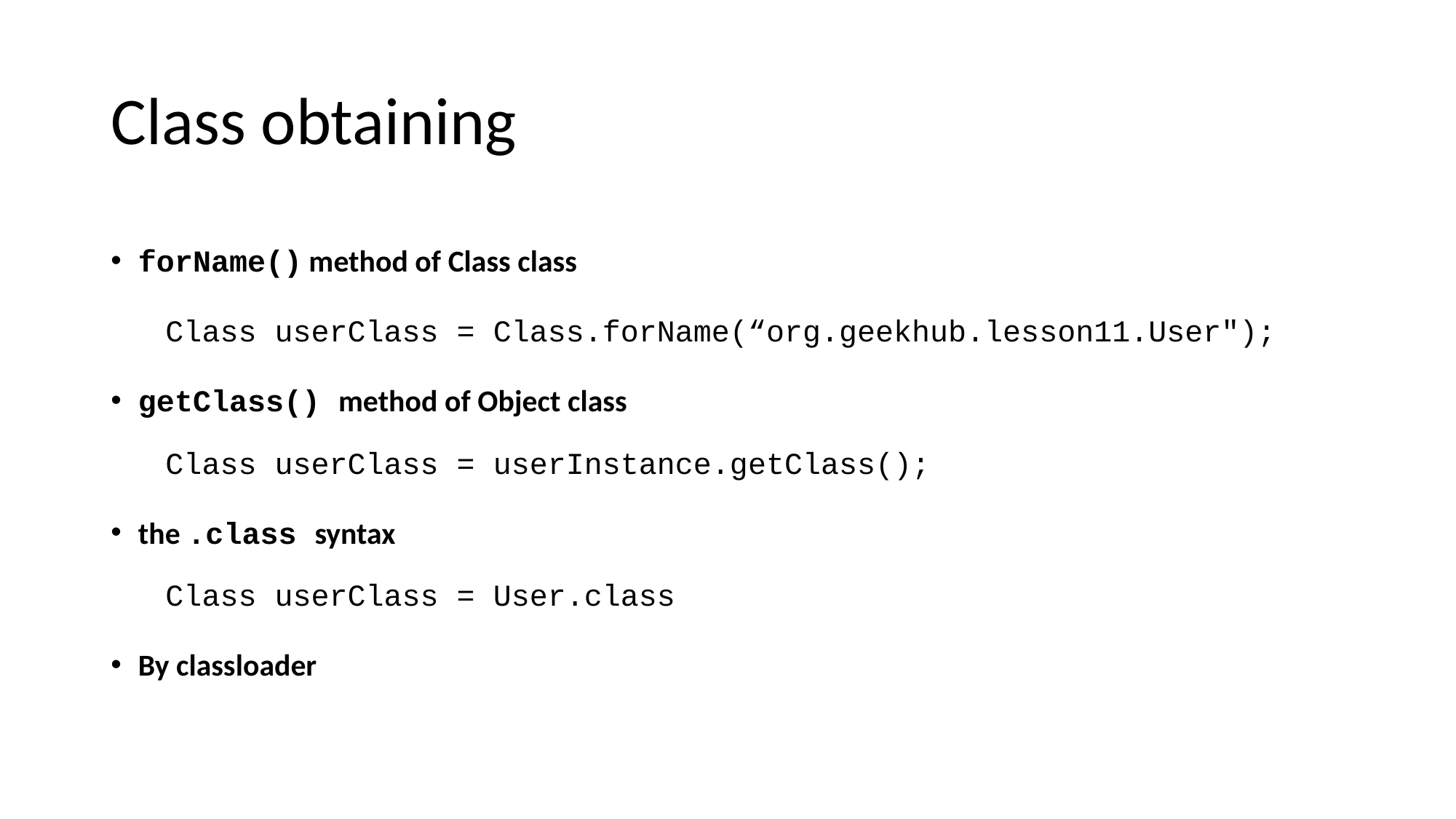

# Class obtaining
forName() method of Class class
   Class userClass = Class.forName(“org.geekhub.lesson11.User");
getClass() method of Object class
Class userClass = userInstance.getClass();
the .class syntax
Class userClass = User.class
By classloader